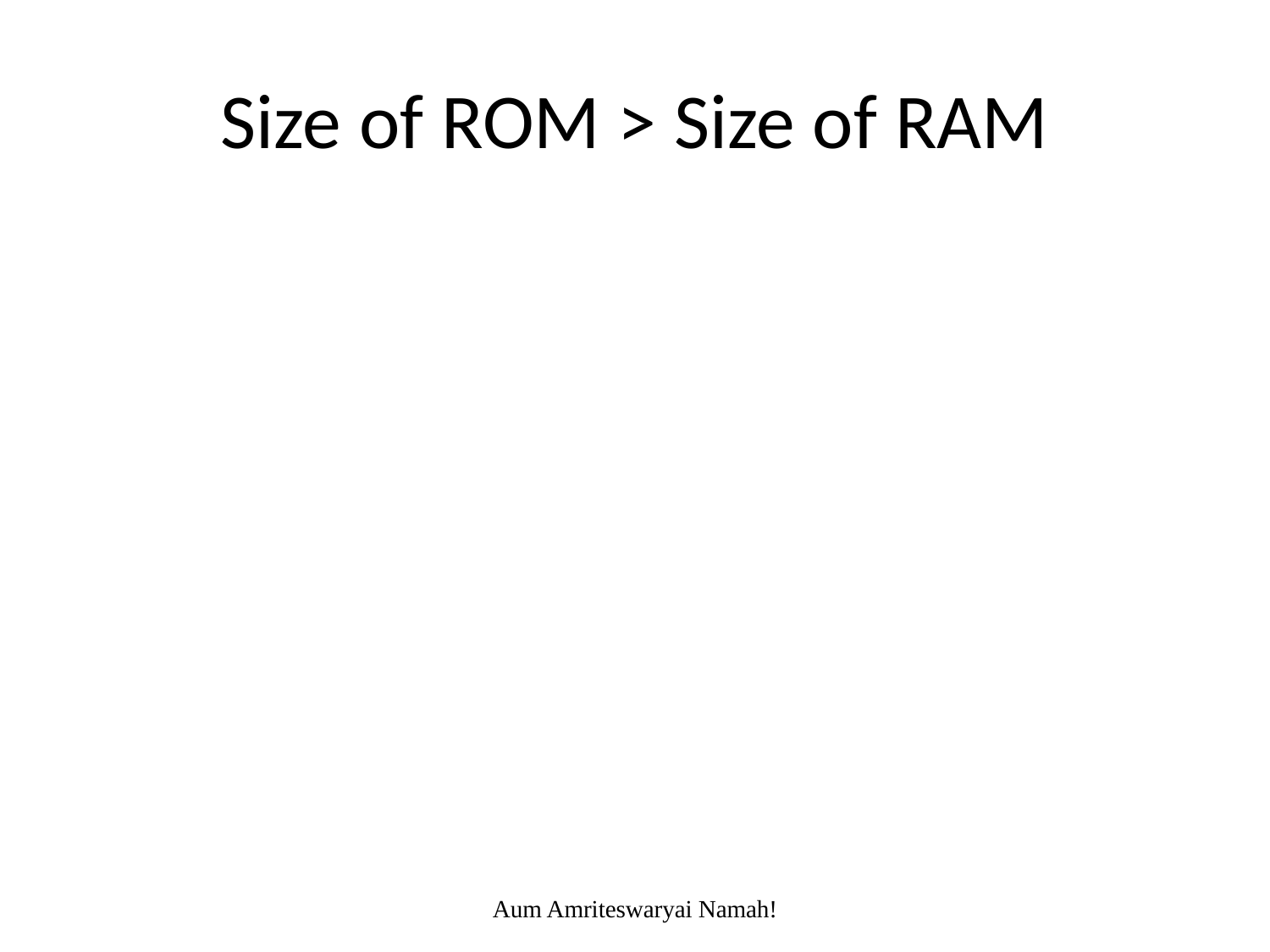

# Size of ROM > Size of RAM
Aum Amriteswaryai Namah!